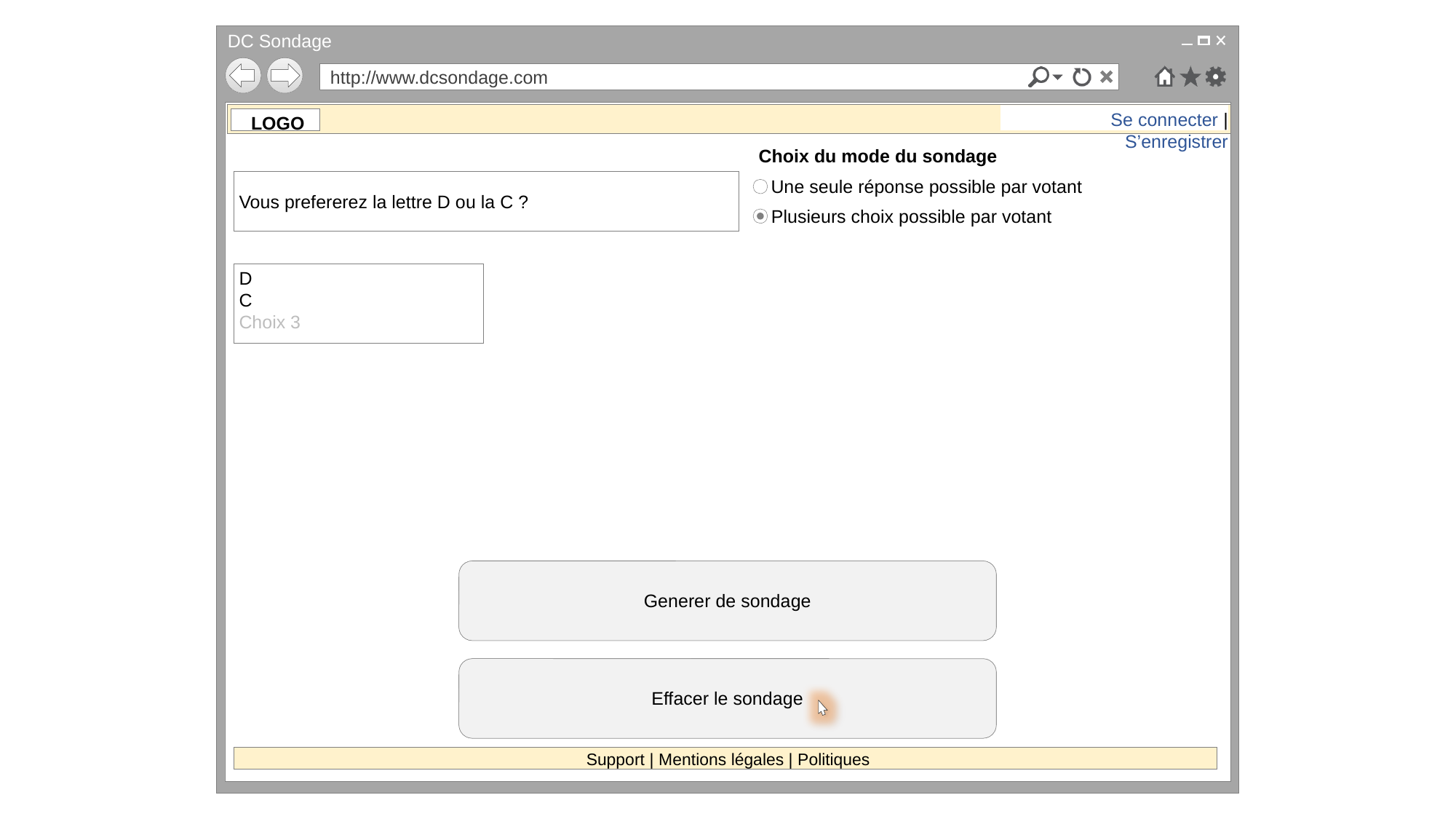

Choix du mode du sondage
Une seule réponse possible par votant

Plusieurs choix possible par votant

Vous prefererez la lettre D ou la C ?
D
C
Choix 3
Generer de sondage
Effacer le sondage